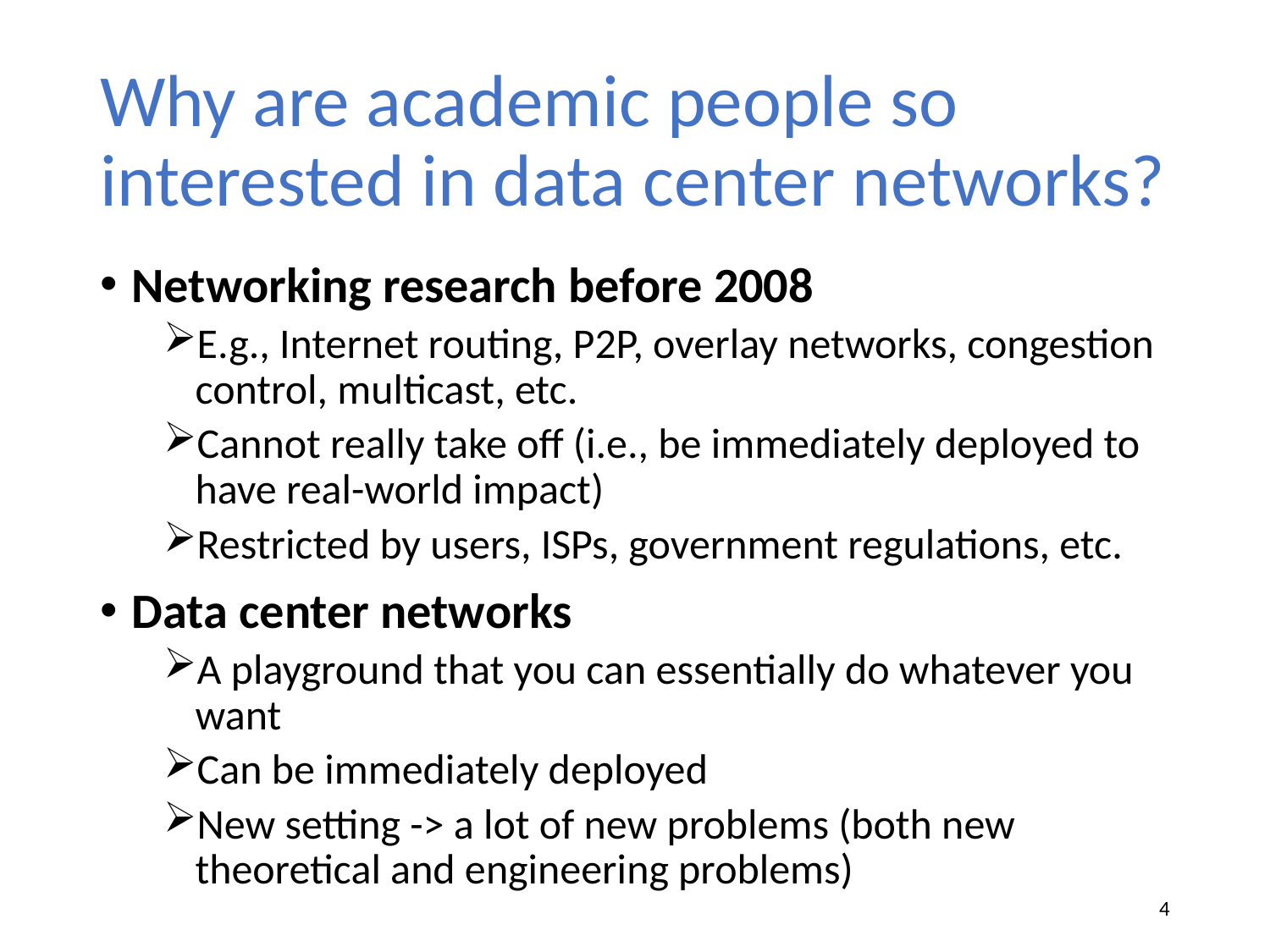

# Why are academic people so interested in data center networks?
Networking research before 2008
E.g., Internet routing, P2P, overlay networks, congestion control, multicast, etc.
Cannot really take off (i.e., be immediately deployed to have real-world impact)
Restricted by users, ISPs, government regulations, etc.
Data center networks
A playground that you can essentially do whatever you want
Can be immediately deployed
New setting -> a lot of new problems (both new theoretical and engineering problems)
4